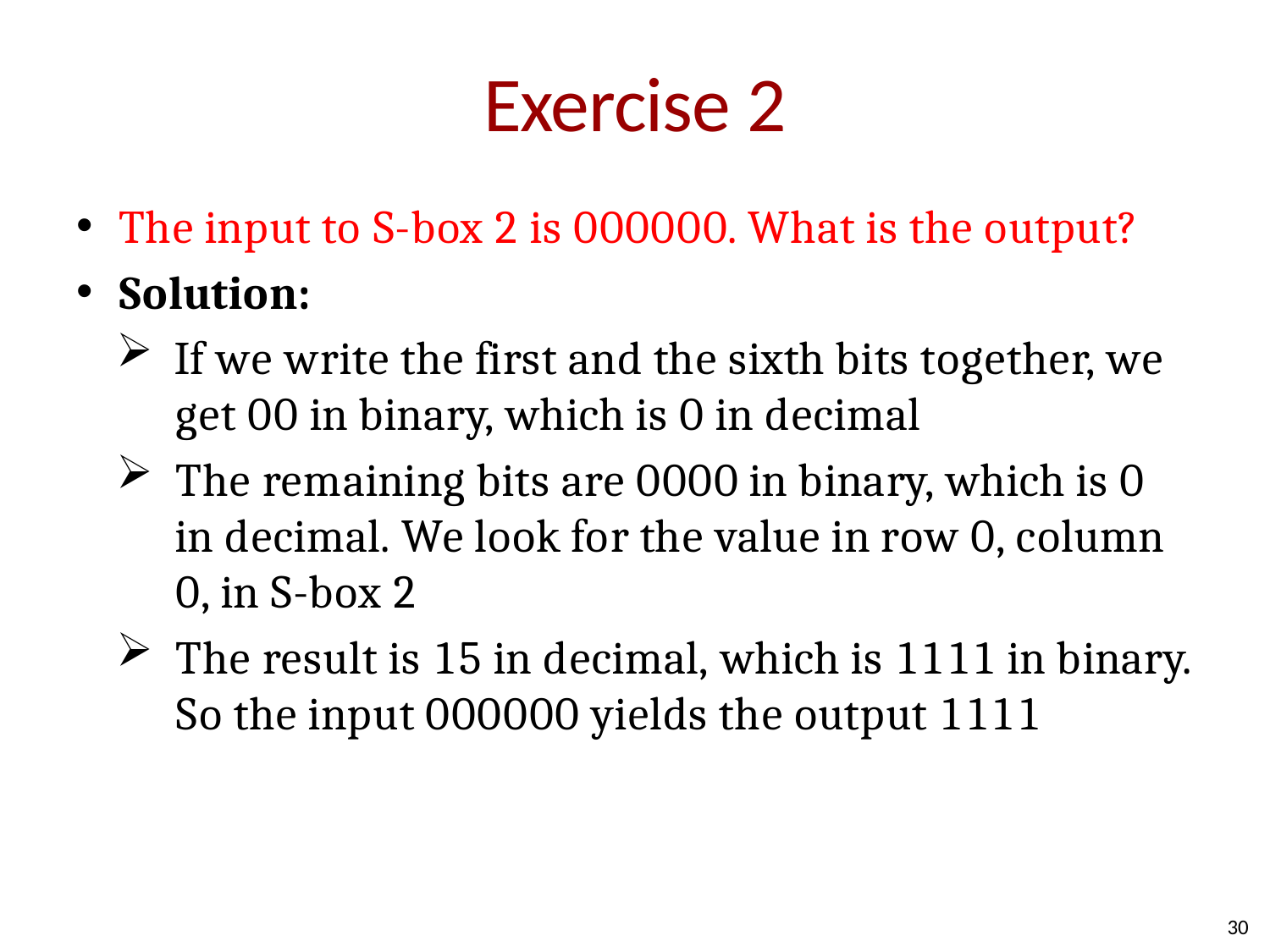

# Exercise 2
The input to S-box 2 is 000000. What is the output?
Solution:
If we write the first and the sixth bits together, we get 00 in binary, which is 0 in decimal
The remaining bits are 0000 in binary, which is 0 in decimal. We look for the value in row 0, column 0, in S-box 2
The result is 15 in decimal, which is 1111 in binary. So the input 000000 yields the output 1111

30